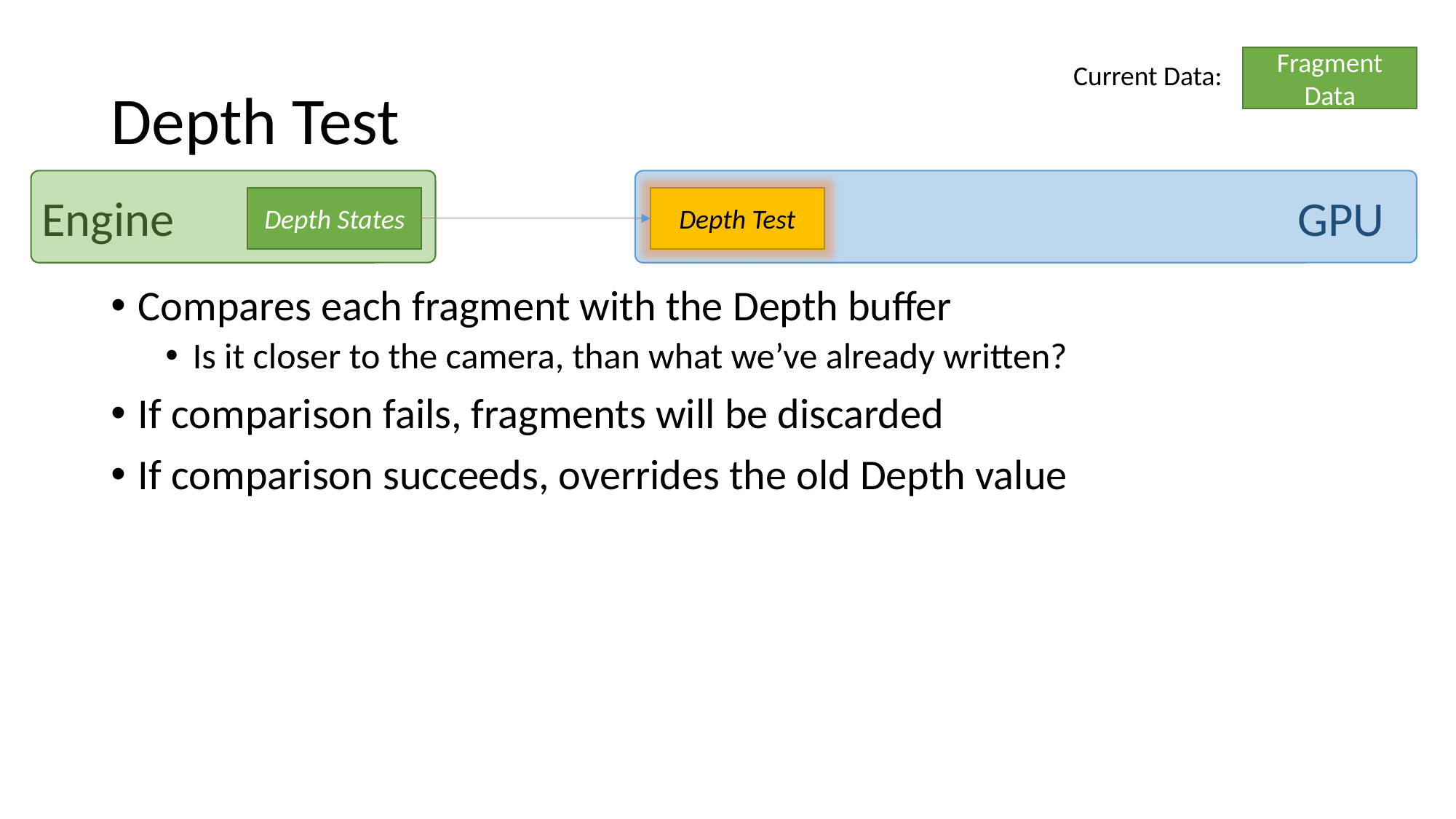

# Depth Test
Fragment Data
Current Data:

Engine
GPU
Depth States
Depth Test
Compares each fragment with the Depth buffer
Is it closer to the camera, than what we’ve already written?
If comparison fails, fragments will be discarded
If comparison succeeds, overrides the old Depth value